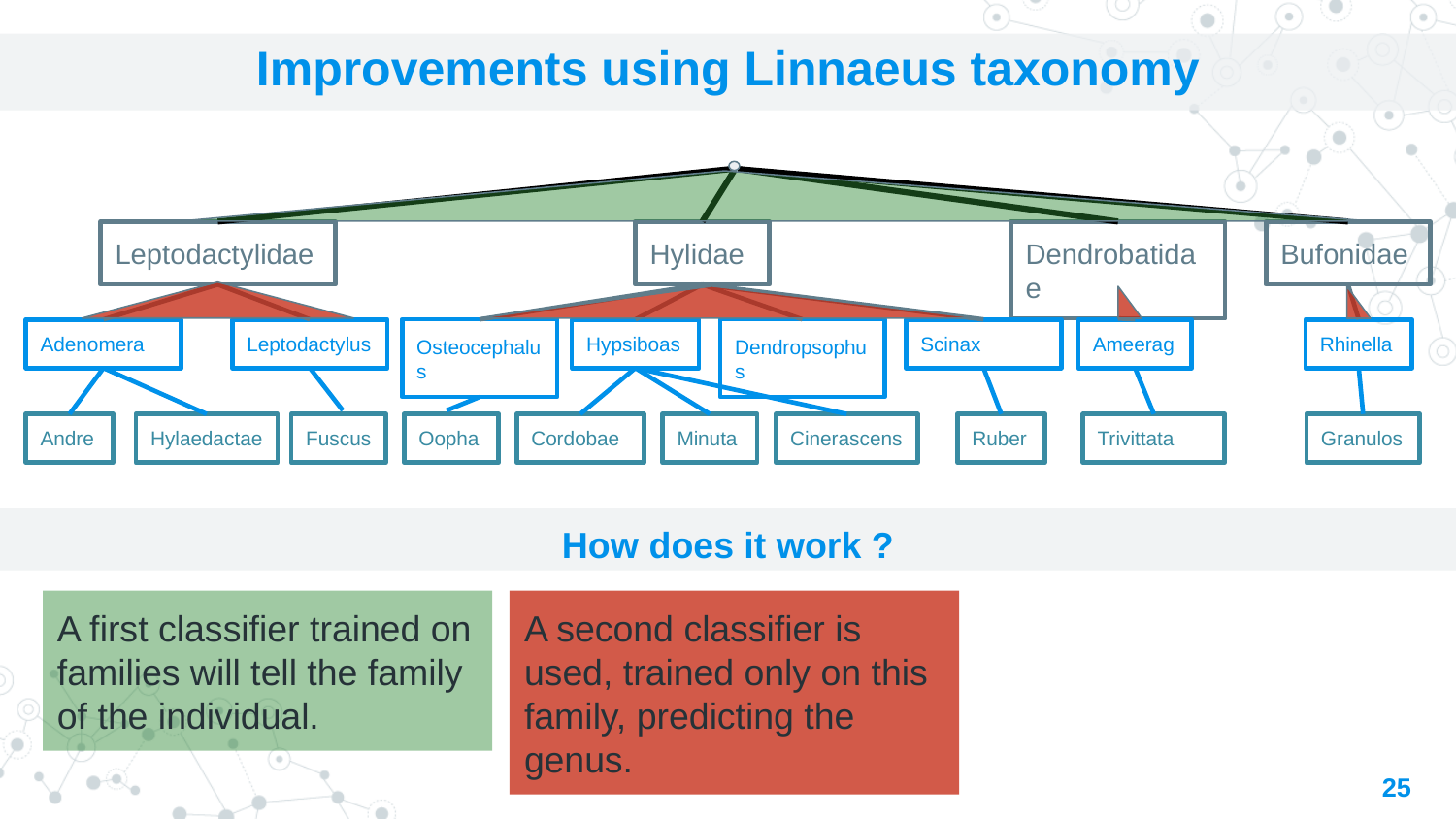

Improvements using Linnaeus taxonomy

Leptodactylidae
Hylidae
Dendrobatidae
Bufonidae

Adenomera
Leptodactylus
Osteocephalus
Hypsiboas
Dendropsophus
Scinax
Ameerag
Rhinella
Andre
Hylaedactae
Fuscus
Oopha
Cordobae
Minuta
Cinerascens
Ruber
Trivittata
Granulos
How does it work ?

A first classifier trained on families will tell the family of the individual.
A second classifier is used, trained only on this family, predicting the genus.
25